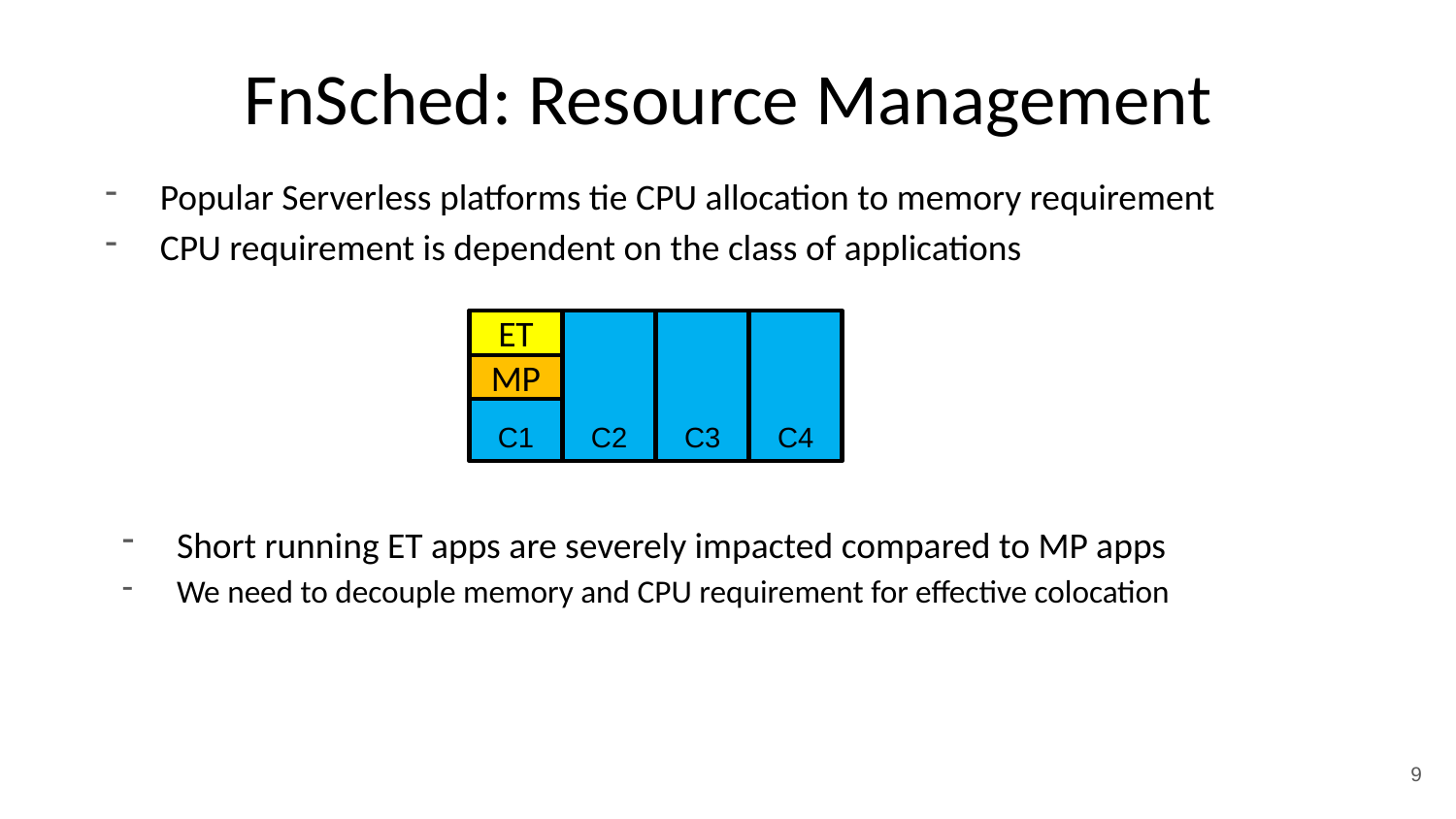

# FnSched: Resource Management
Popular Serverless platforms tie CPU allocation to memory requirement
CPU requirement is dependent on the class of applications

ET

C3

C4

C1

C2
MP
Short running ET apps are severely impacted compared to MP apps
We need to decouple memory and CPU requirement for effective colocation

9